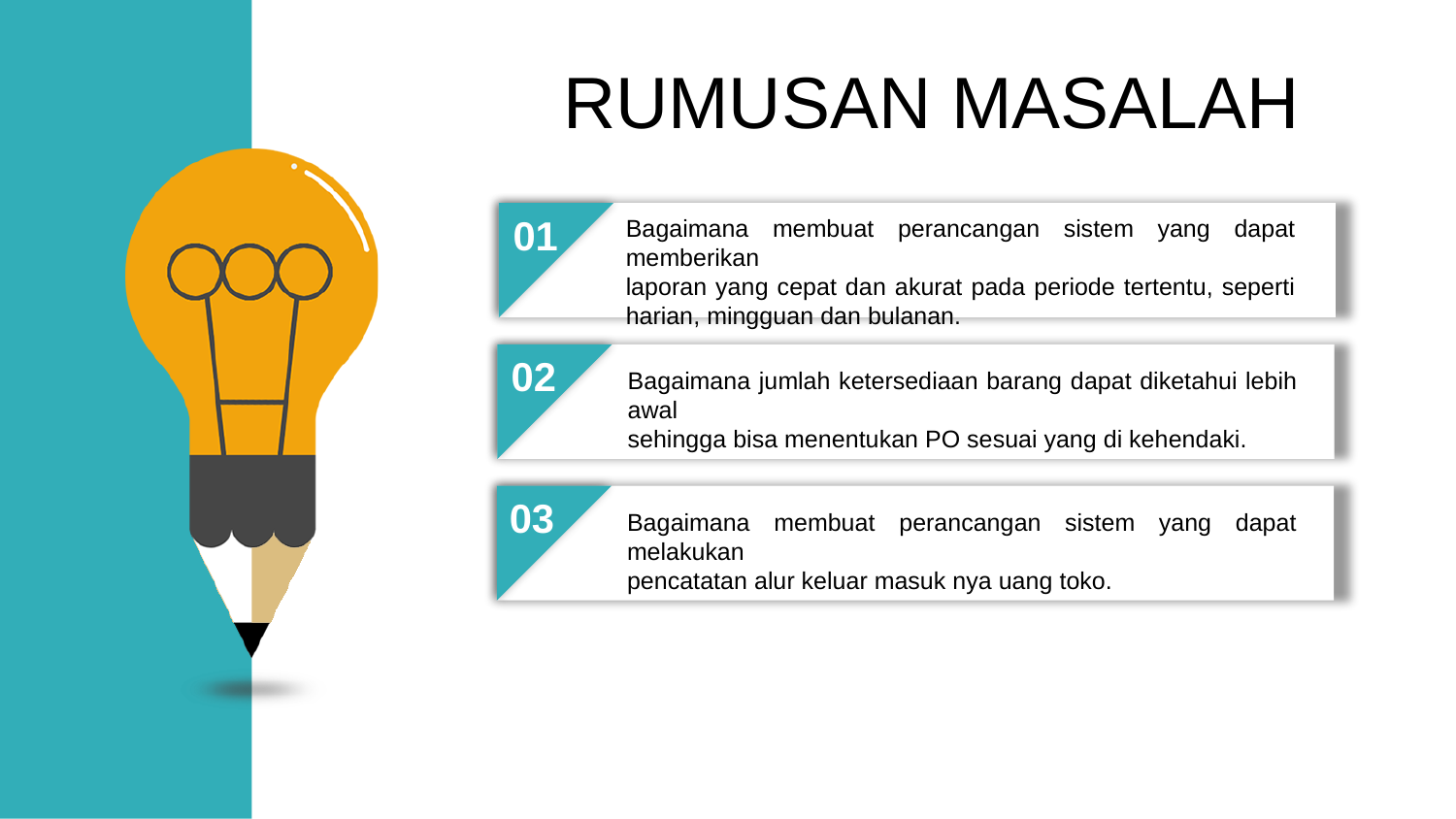

RUMUSAN MASALAH

01
Bagaimana membuat perancangan sistem yang dapat memberikan
laporan yang cepat dan akurat pada periode tertentu, seperti harian, mingguan dan bulanan.
02

Bagaimana jumlah ketersediaan barang dapat diketahui lebih awal
sehingga bisa menentukan PO sesuai yang di kehendaki.
03

Bagaimana membuat perancangan sistem yang dapat melakukan
pencatatan alur keluar masuk nya uang toko.
04